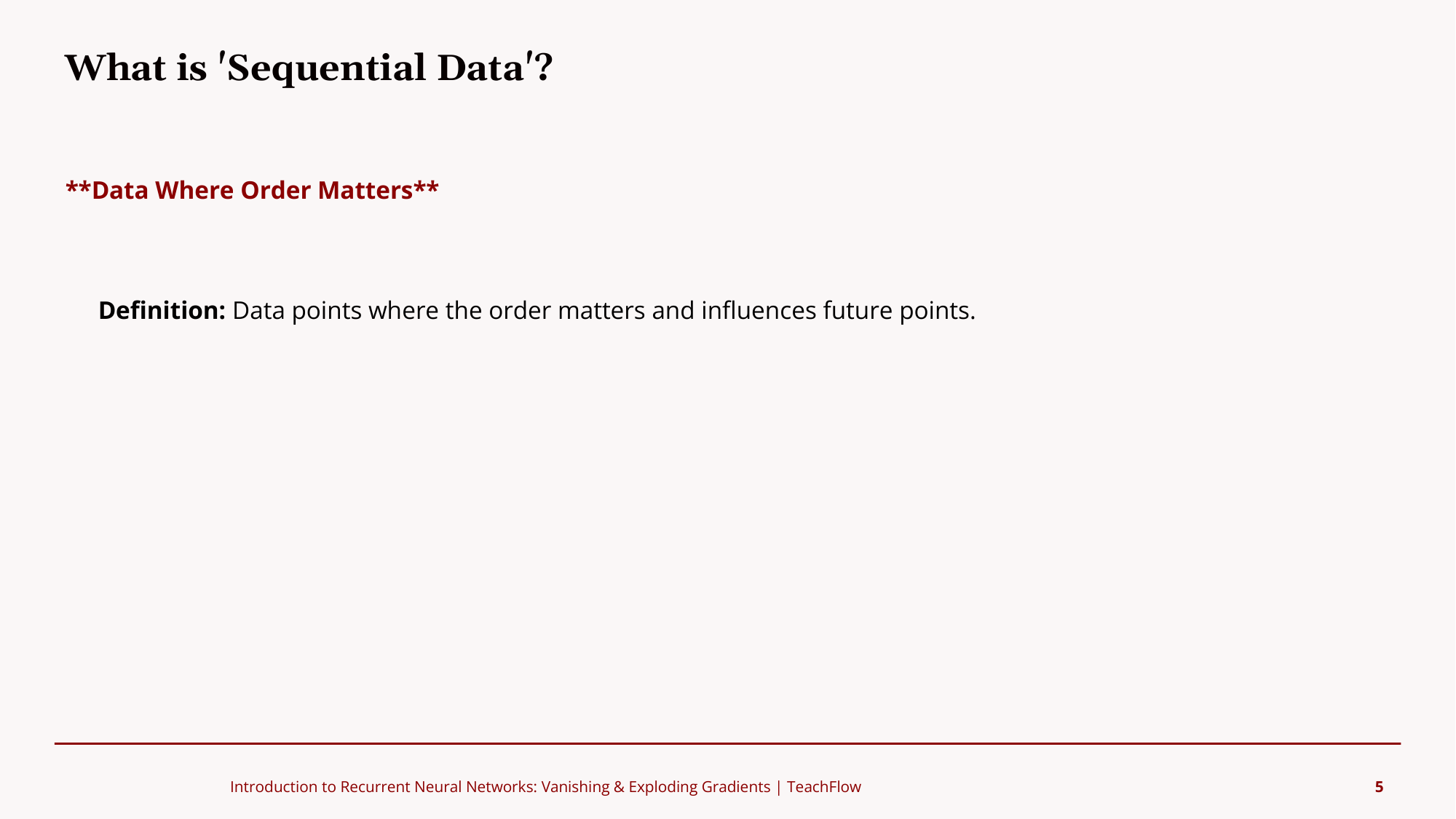

What is 'Sequential Data'?
#
**Data Where Order Matters**

Definition: Data points where the order matters and influences future points.

Introduction to Recurrent Neural Networks: Vanishing & Exploding Gradients | TeachFlow
5